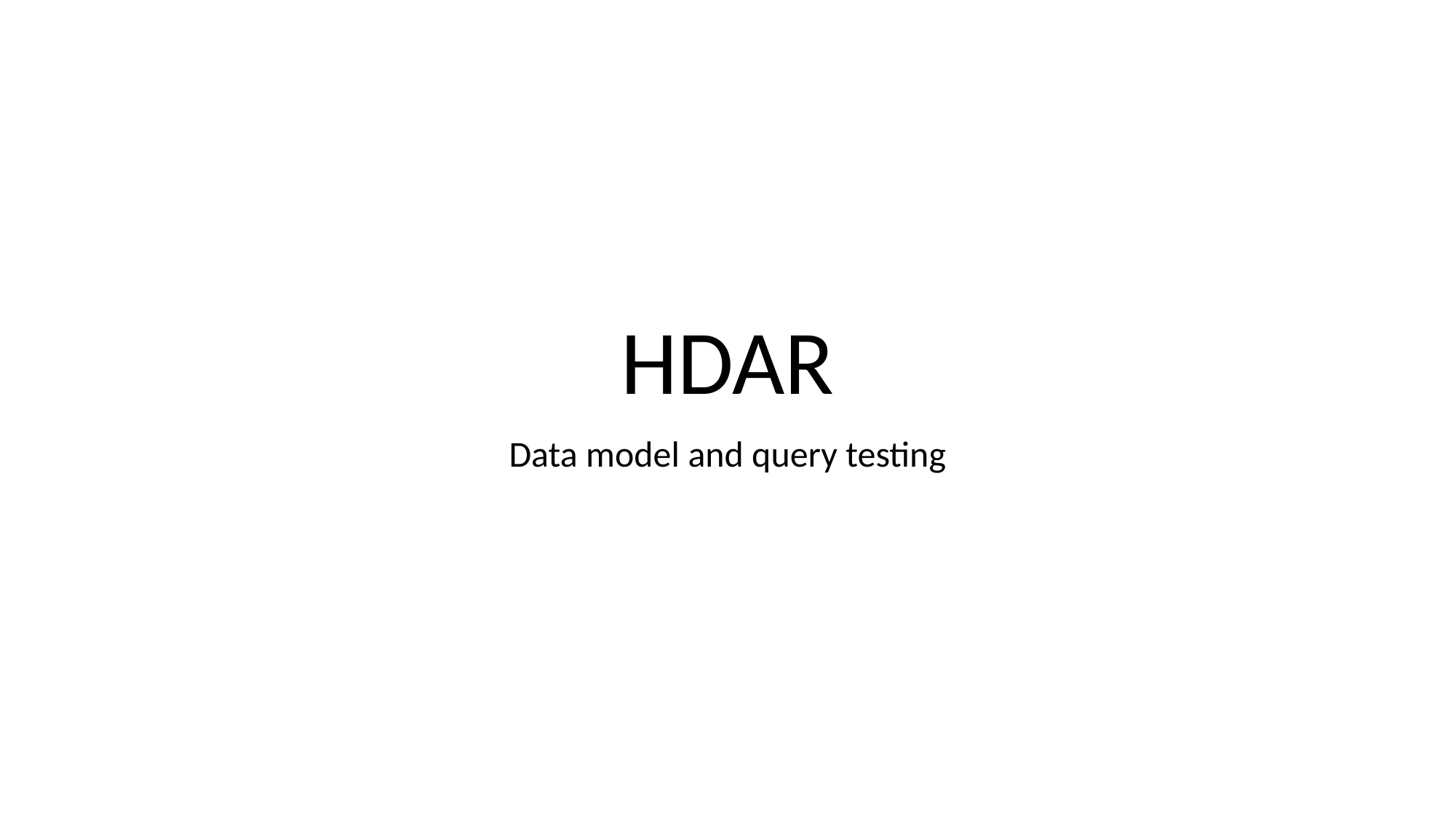

# HDAR
Data model and query testing